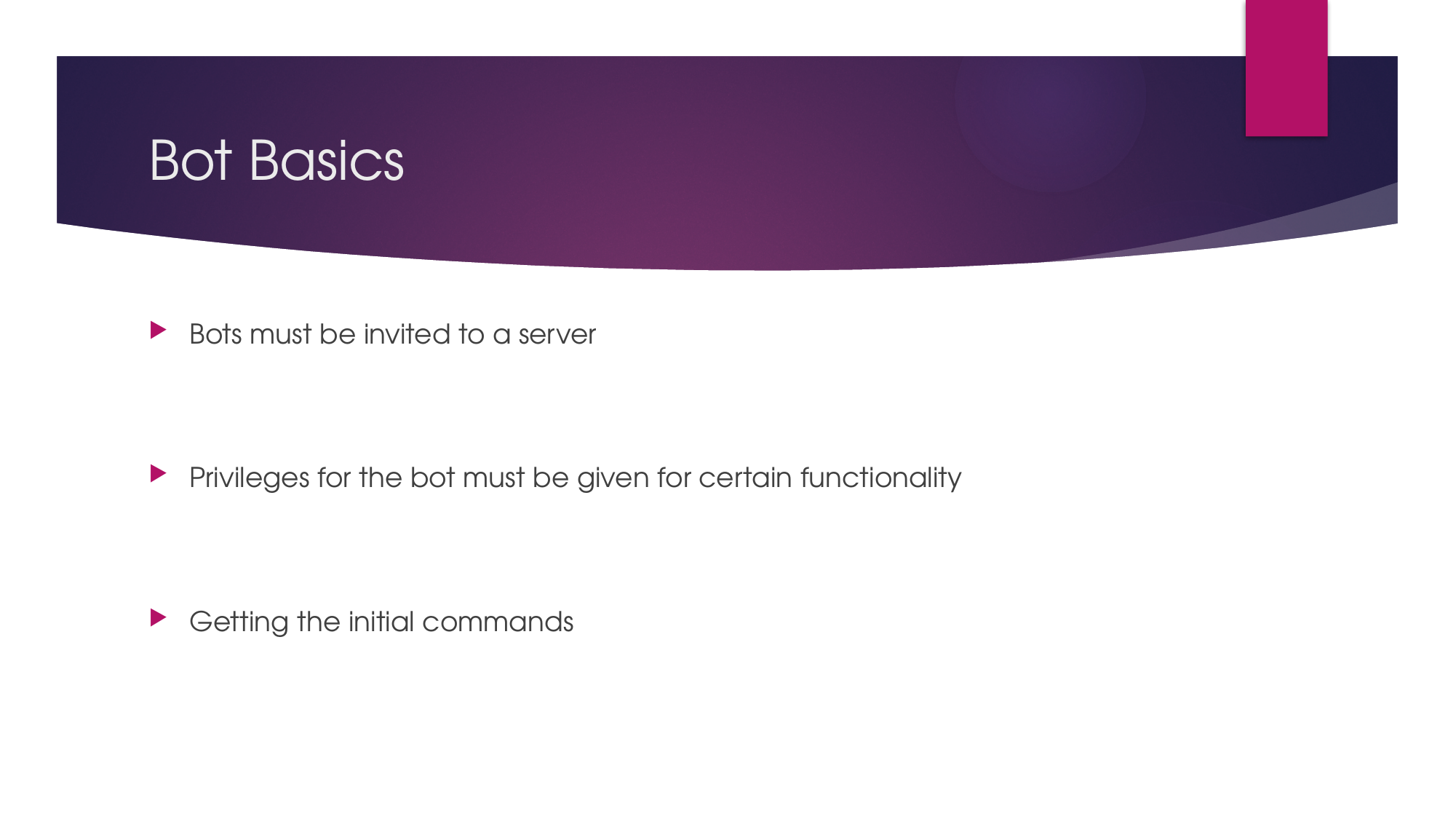

# Bot Basics
Bots must be invited to a server

Privileges for the bot must be given for certain functionality

Getting the initial commands